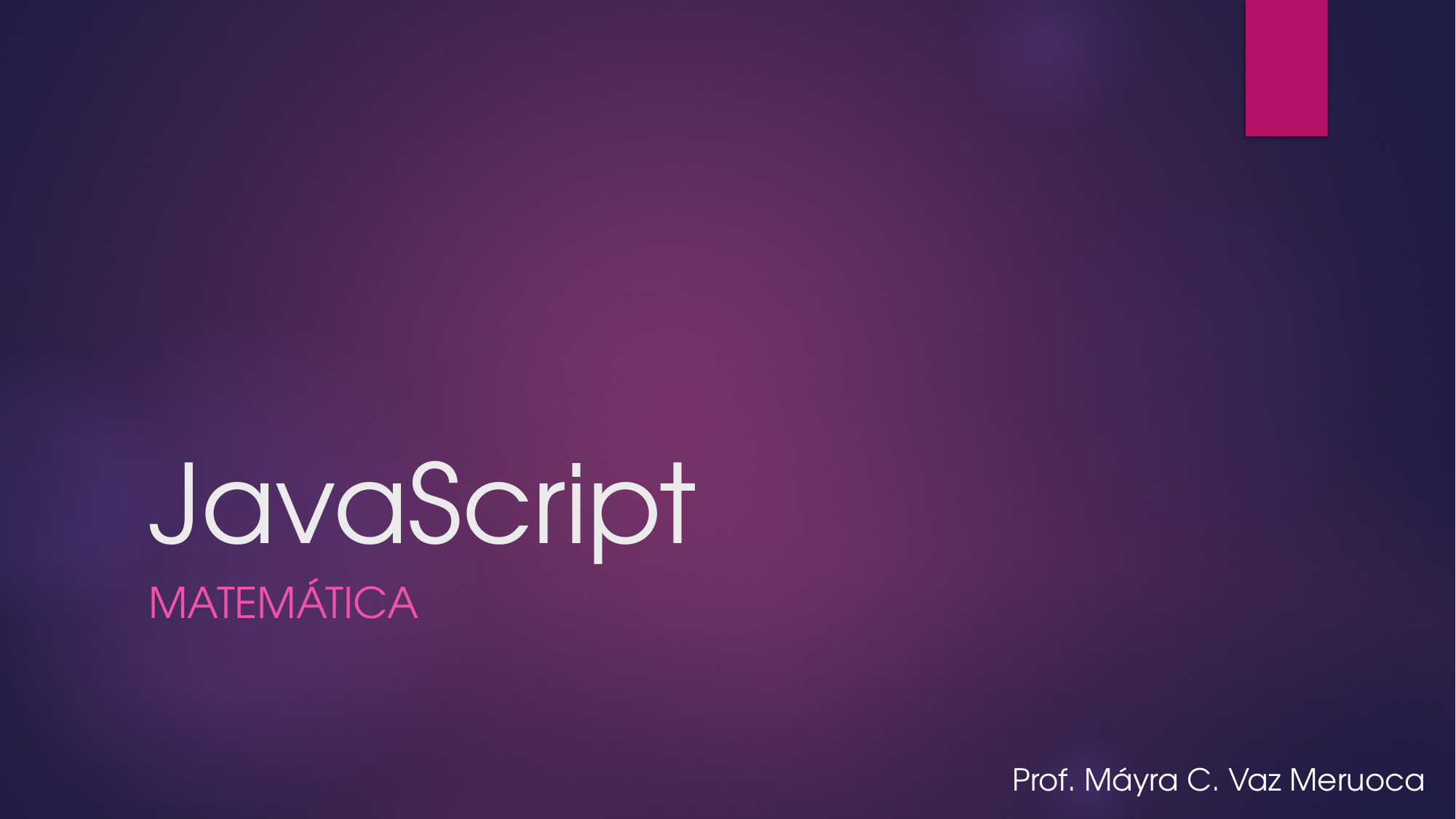

# JavaScript
Matemática
Prof. Máyra C. Vaz Meruoca